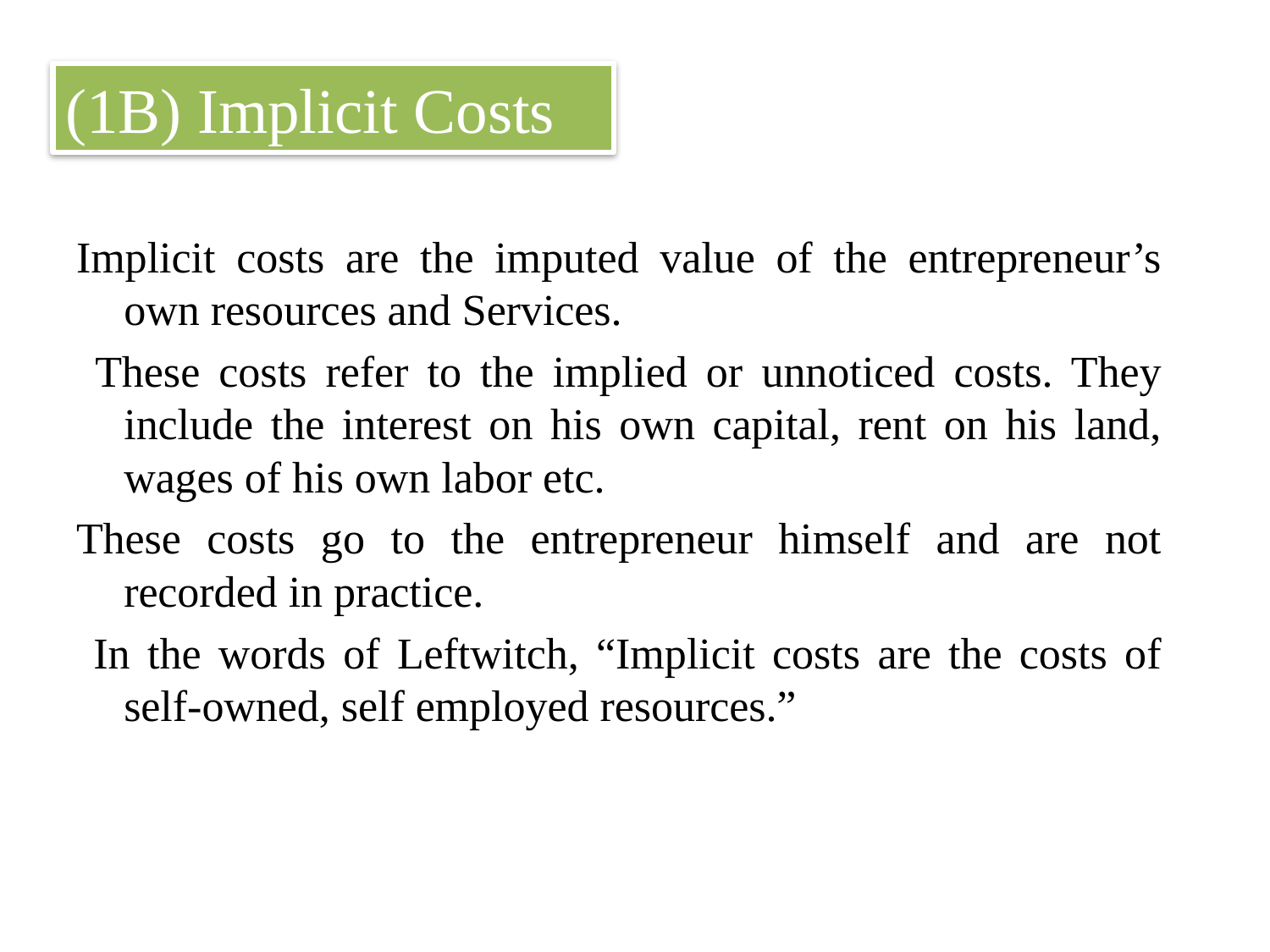

(1B) Implicit Costs
Implicit costs are the imputed value of the entrepreneur’s own resources and Services.
 These costs refer to the implied or unnoticed costs. They include the interest on his own capital, rent on his land, wages of his own labor etc.
These costs go to the entrepreneur himself and are not recorded in practice.
 In the words of Leftwitch, “Implicit costs are the costs of self-owned, self employed resources.”